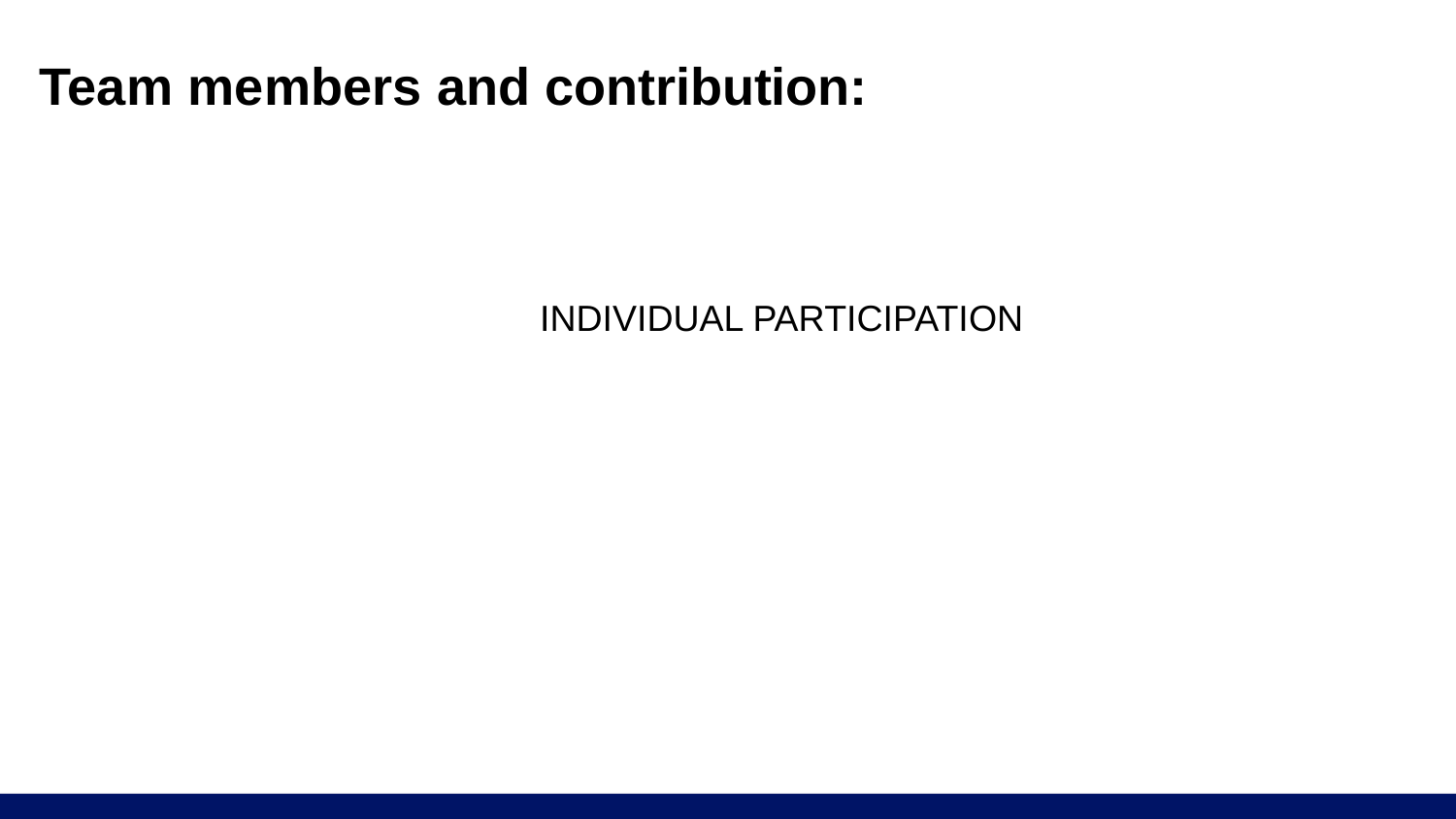

# Team members and contribution:
      INDIVIDUAL PARTICIPATION